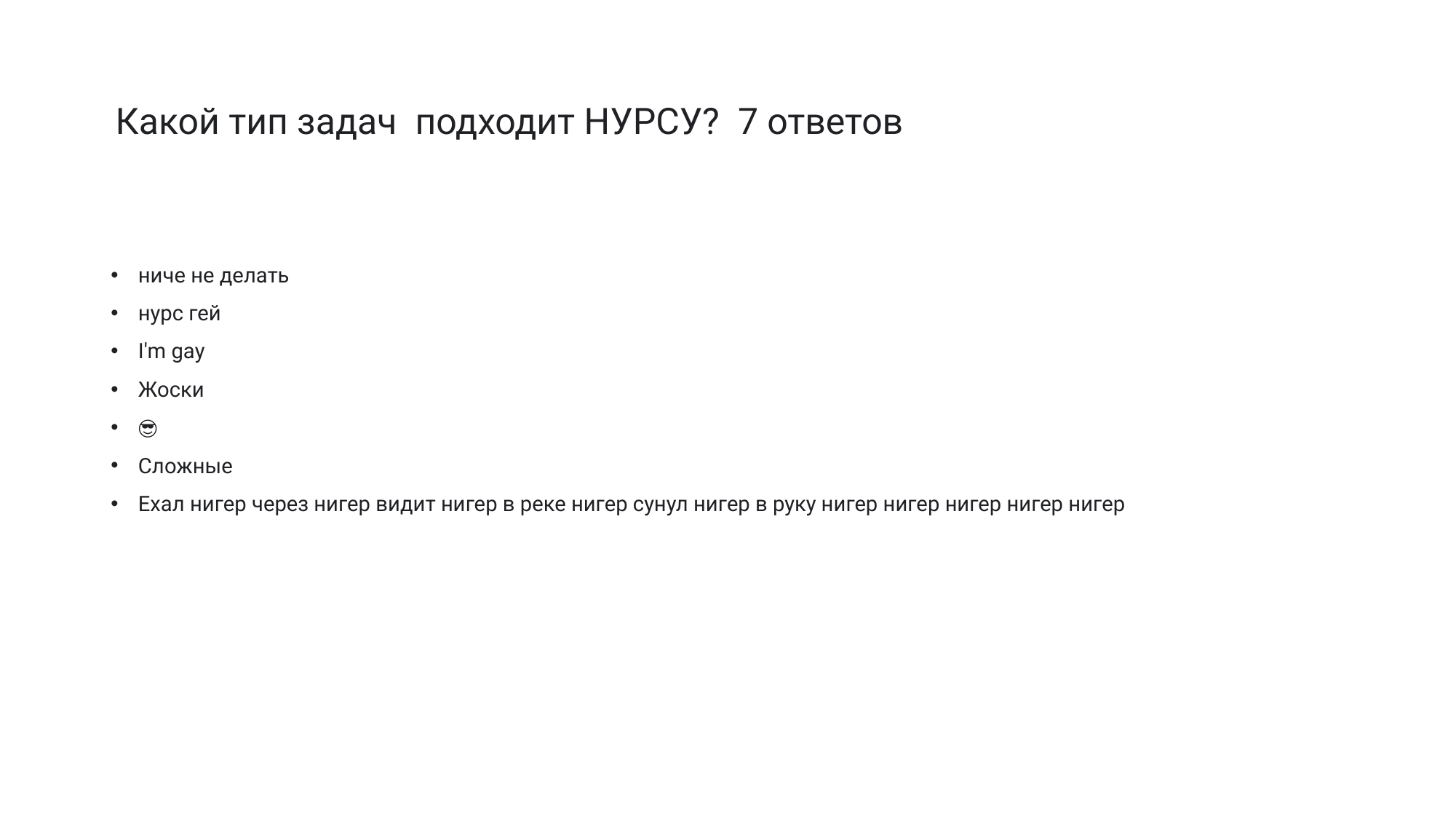

# Какой тип задач  подходит НУРСУ?  7 ответов

ниче не делать
нурс гей
I'm gay
Жоски
😎
Сложные
Ехал нигер через нигер видит нигер в реке нигер сунул нигер в руку нигер нигер нигер нигер нигер